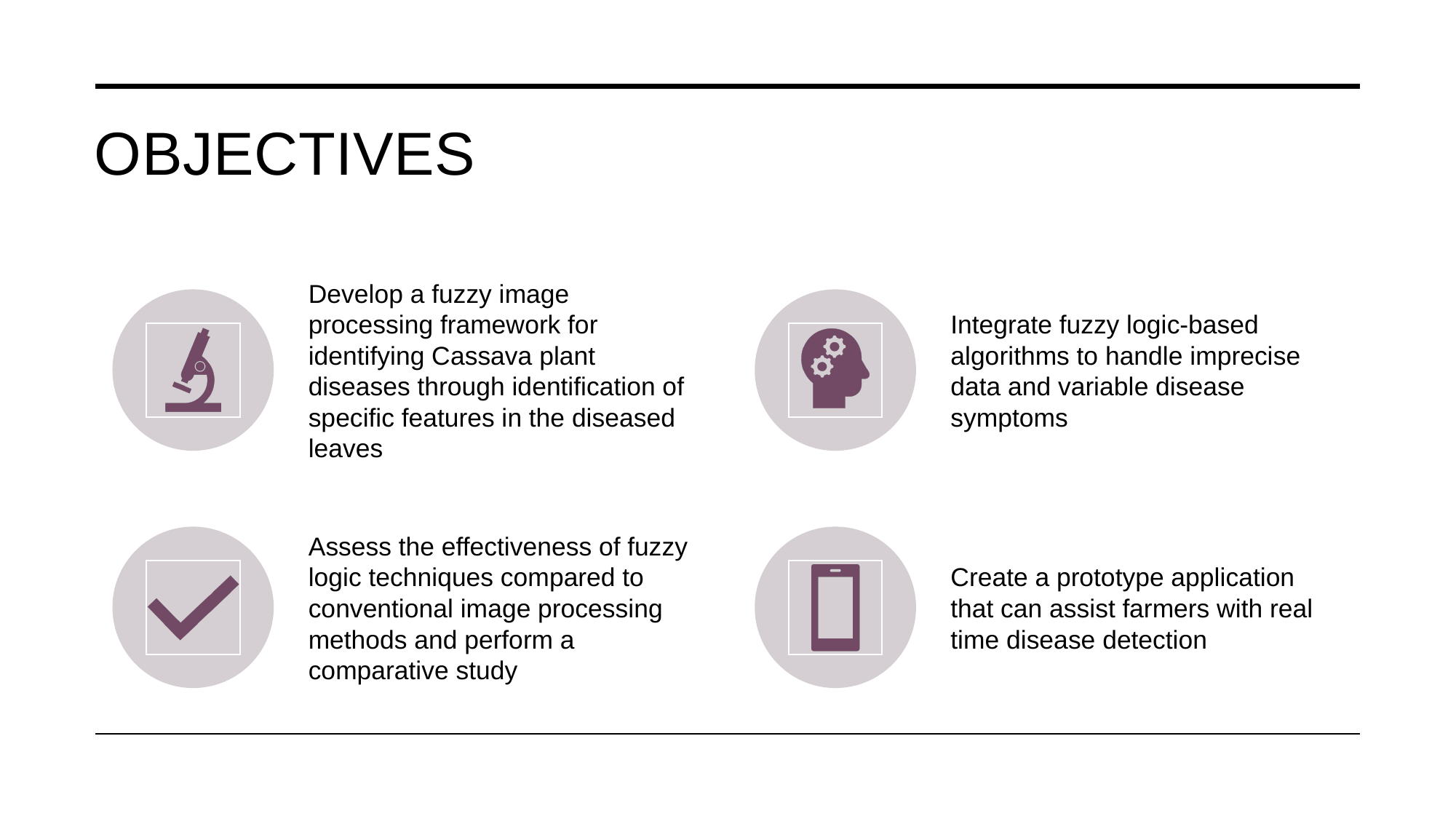

# objectives
Develop a fuzzy image processing framework for identifying Cassava plant diseases through identification of specific features in the diseased leaves
Integrate fuzzy logic-based algorithms to handle imprecise data and variable disease symptoms
Assess the effectiveness of fuzzy logic techniques compared to conventional image processing methods and perform a comparative study
Create a prototype application that can assist farmers with real time disease detection